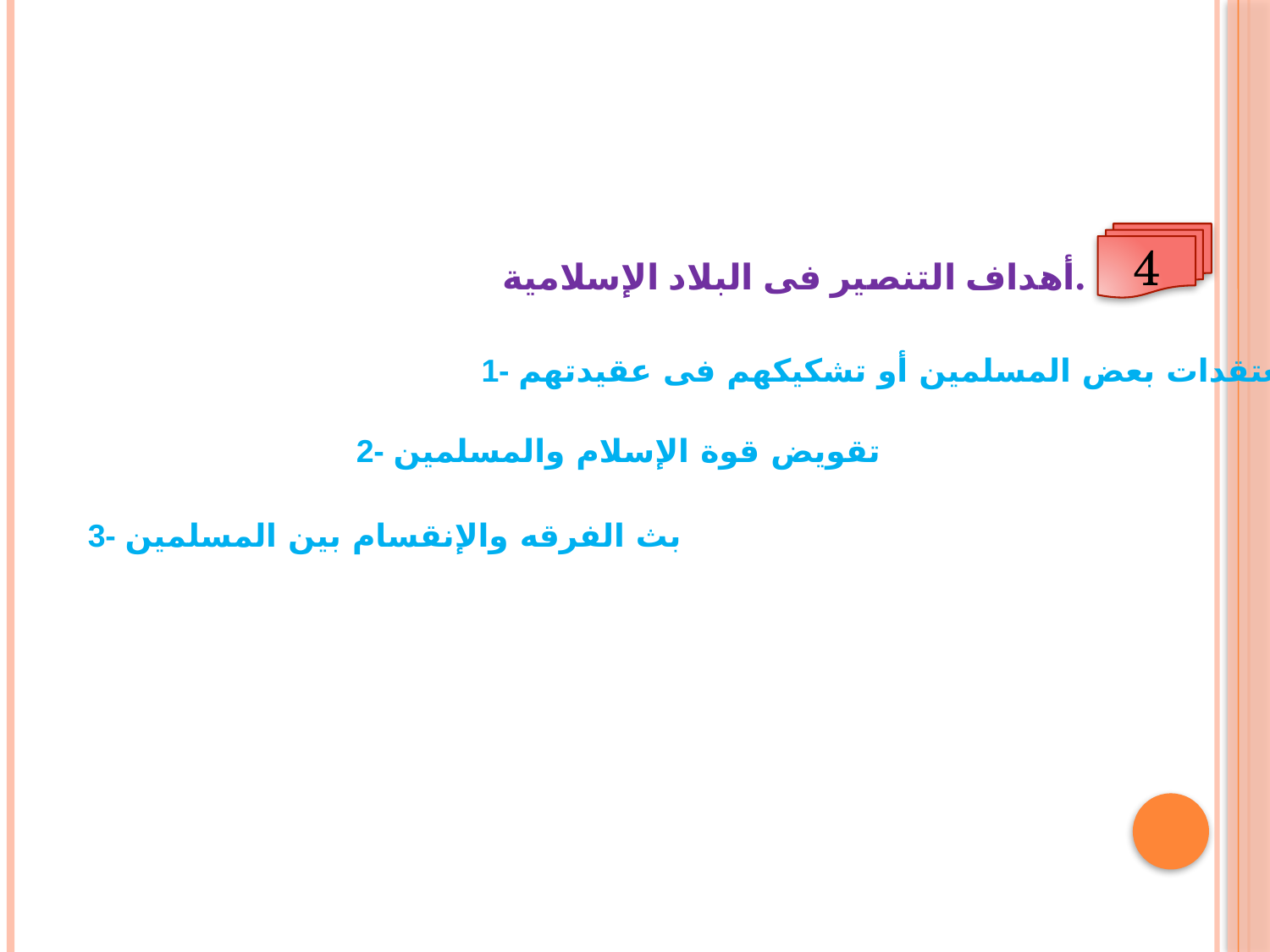

أهداف التنصير فى البلاد الإسلامية.
4
1- تغير معتقدات بعض المسلمين أو تشكيكهم فى عقيدتهم
2- تقويض قوة الإسلام والمسلمين
3- بث الفرقه والإنقسام بين المسلمين